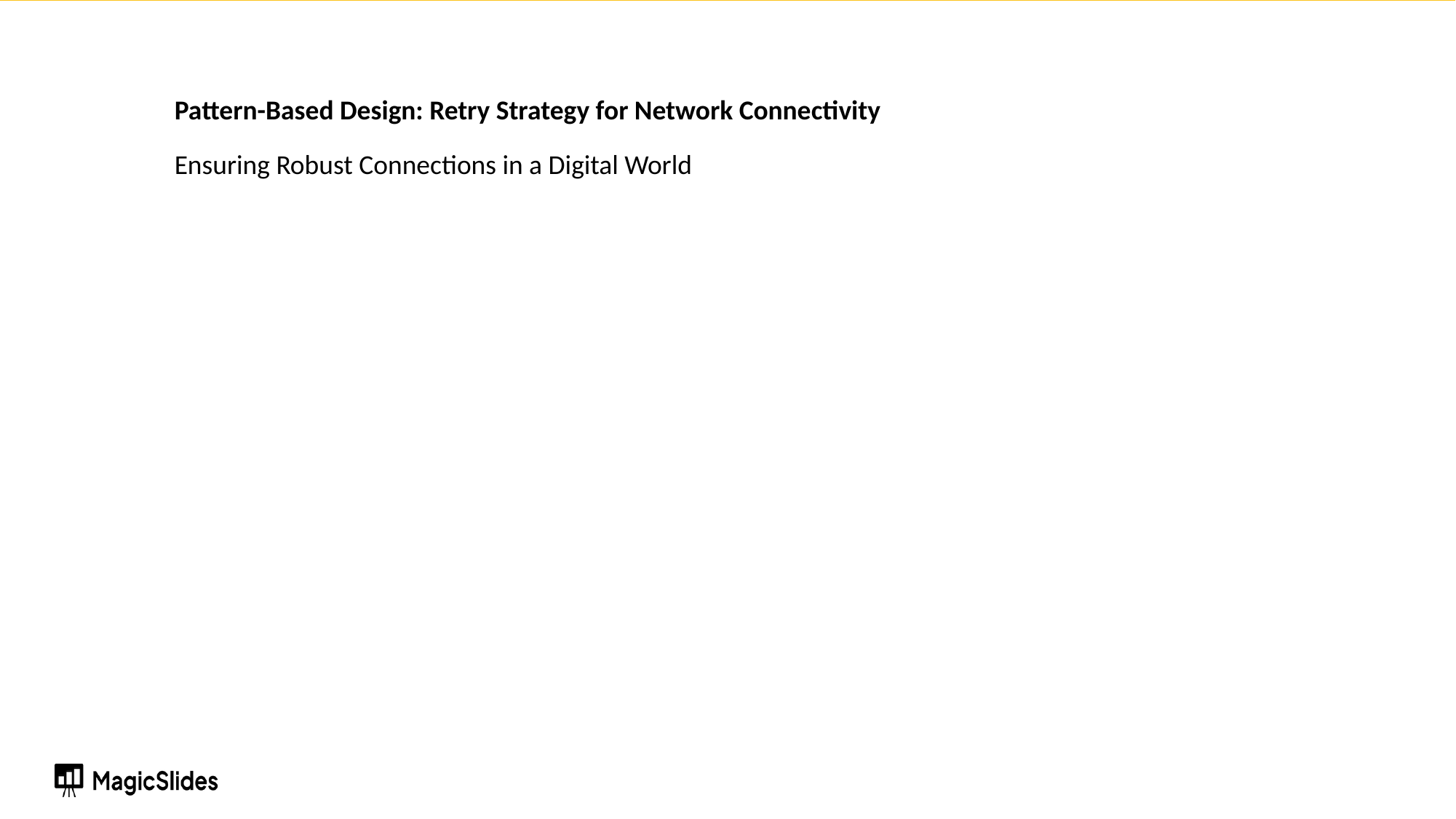

Pattern-Based Design: Retry Strategy for Network Connectivity
Ensuring Robust Connections in a Digital World